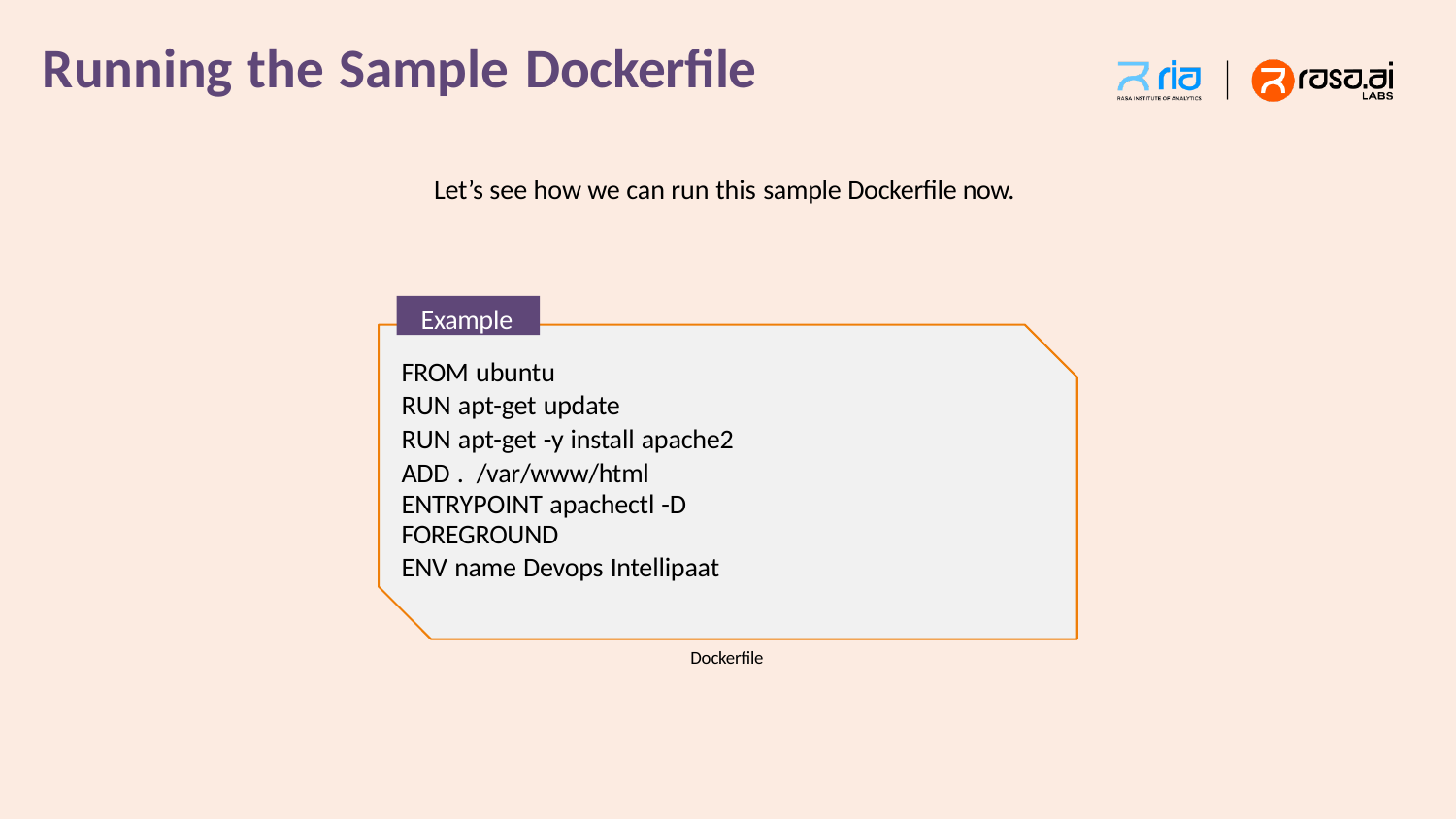

# Running the Sample Dockerfile
Let’s see how we can run this sample Dockerfile now.
Example

FROM ubuntu
RUN apt-get update
RUN apt-get -y install apache2 ADD . /var/www/html
ENTRYPOINT apachectl -D FOREGROUND
ENV name Devops Intellipaat
Dockerfile